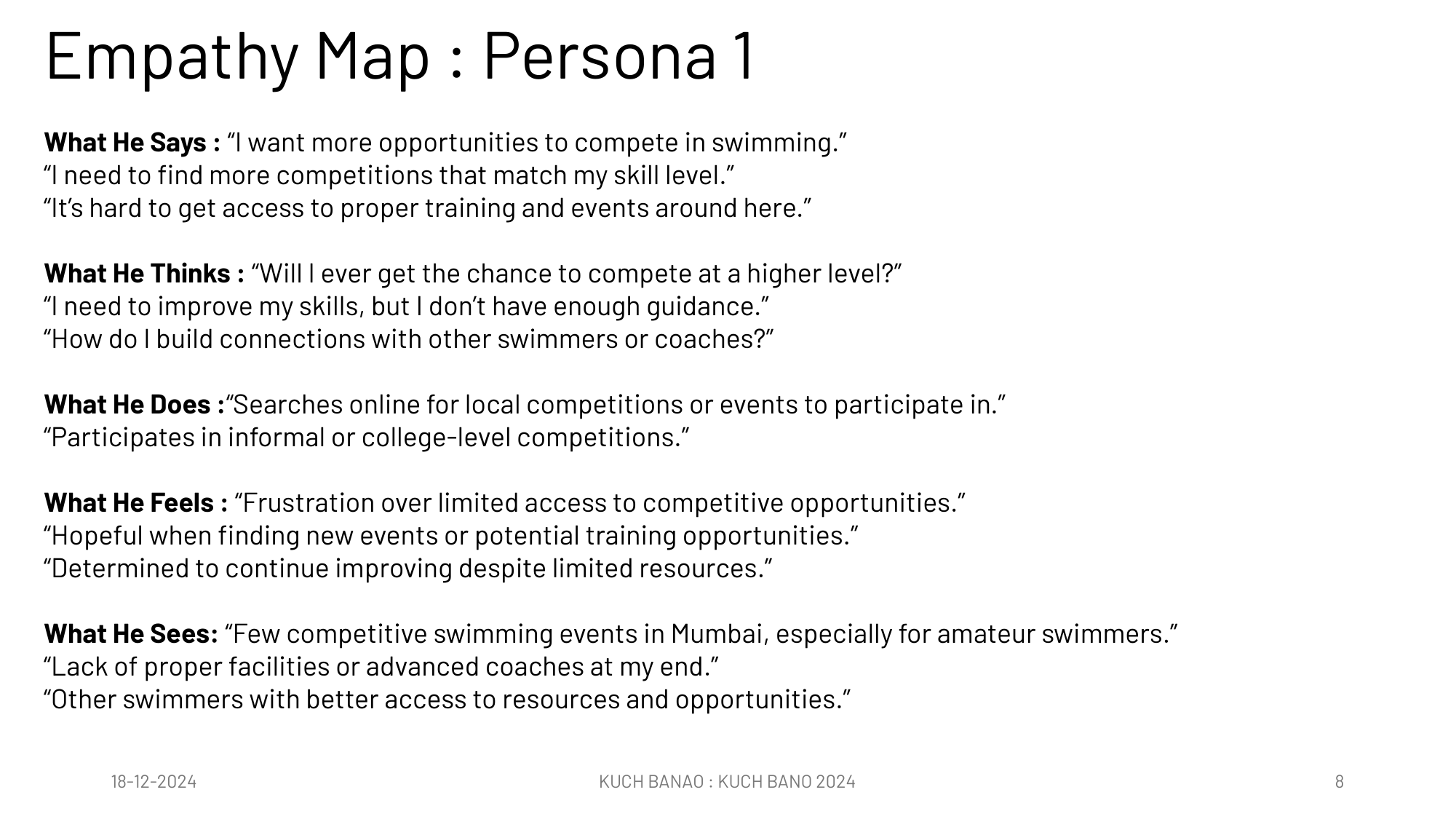

Empathy Map : Persona 1
What He Says : “I want more opportunities to compete in swimming.”
“I need to find more competitions that match my skill level.”
“It’s hard to get access to proper training and events around here.”

What He Thinks : “Will I ever get the chance to compete at a higher level?”
“I need to improve my skills, but I don’t have enough guidance.”
“How do I build connections with other swimmers or coaches?”

What He Does :“Searches online for local competitions or events to participate in.”
“Participates in informal or college-level competitions.”

What He Feels : “Frustration over limited access to competitive opportunities.”
“Hopeful when finding new events or potential training opportunities.”
“Determined to continue improving despite limited resources.”

What He Sees: “Few competitive swimming events in Mumbai, especially for amateur swimmers.”
“Lack of proper facilities or advanced coaches at my end.”
“Other swimmers with better access to resources and opportunities.”

18-12-2024
KUCH BANAO : KUCH BANO 2024
8